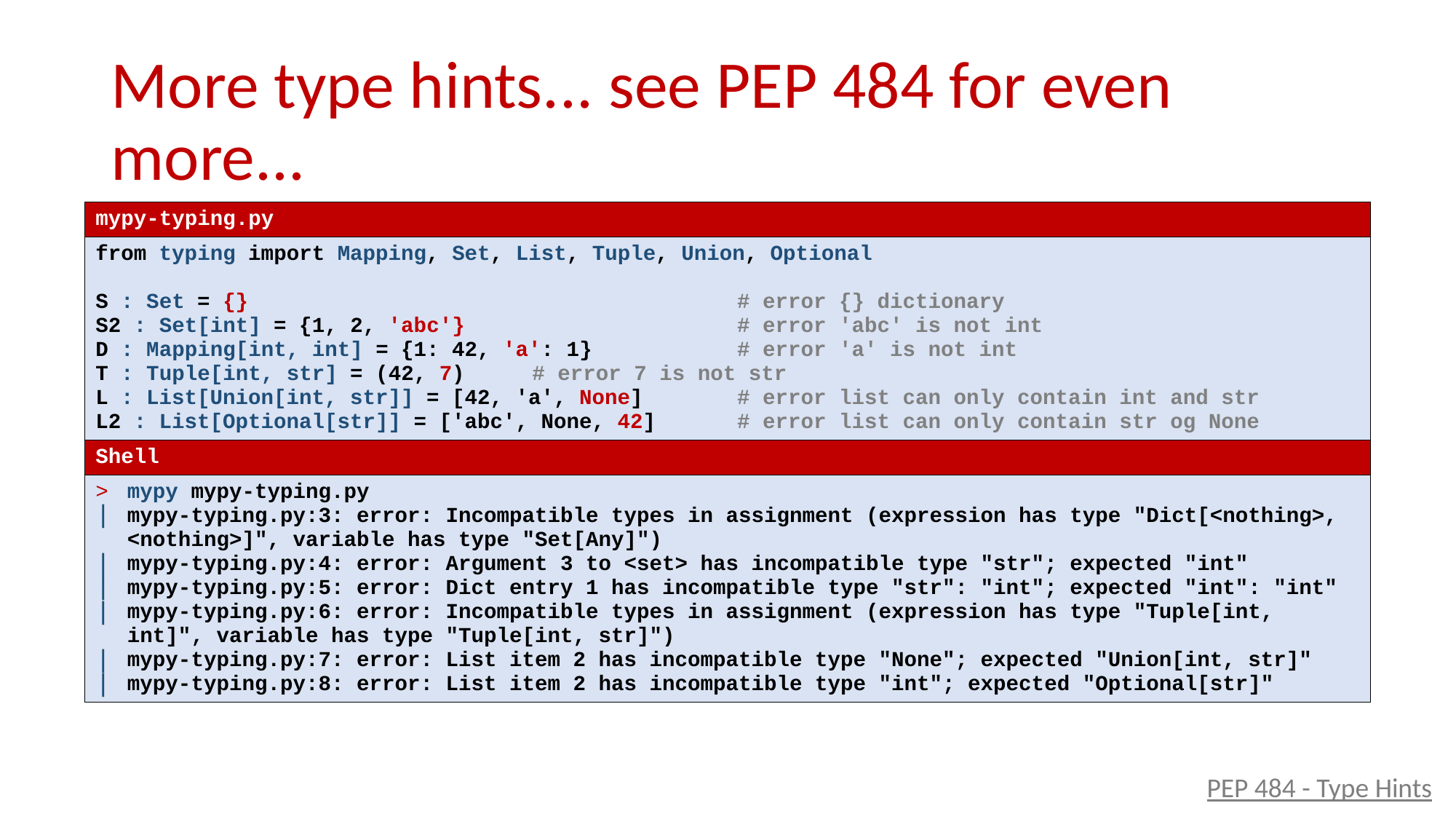

# More type hints... see PEP 484 for even more...
| mypy-typing.py |
| --- |
| from typing import Mapping, Set, List, Tuple, Union, Optional S : Set = {} # error {} dictionary S2 : Set[int] = {1, 2, 'abc'} # error 'abc' is not int D : Mapping[int, int] = {1: 42, 'a': 1} # error 'a' is not int T : Tuple[int, str] = (42, 7) # error 7 is not str L : List[Union[int, str]] = [42, 'a', None] # error list can only contain int and str L2 : List[Optional[str]] = ['abc', None, 42] # error list can only contain str og None |
| Shell |
| mypy mypy-typing.py mypy-typing.py:3: error: Incompatible types in assignment (expression has type "Dict[<nothing>, <nothing>]", variable has type "Set[Any]") mypy-typing.py:4: error: Argument 3 to <set> has incompatible type "str"; expected "int" mypy-typing.py:5: error: Dict entry 1 has incompatible type "str": "int"; expected "int": "int" mypy-typing.py:6: error: Incompatible types in assignment (expression has type "Tuple[int, int]", variable has type "Tuple[int, str]") mypy-typing.py:7: error: List item 2 has incompatible type "None"; expected "Union[int, str]" mypy-typing.py:8: error: List item 2 has incompatible type "int"; expected "Optional[str]" |
PEP 484 - Type Hints